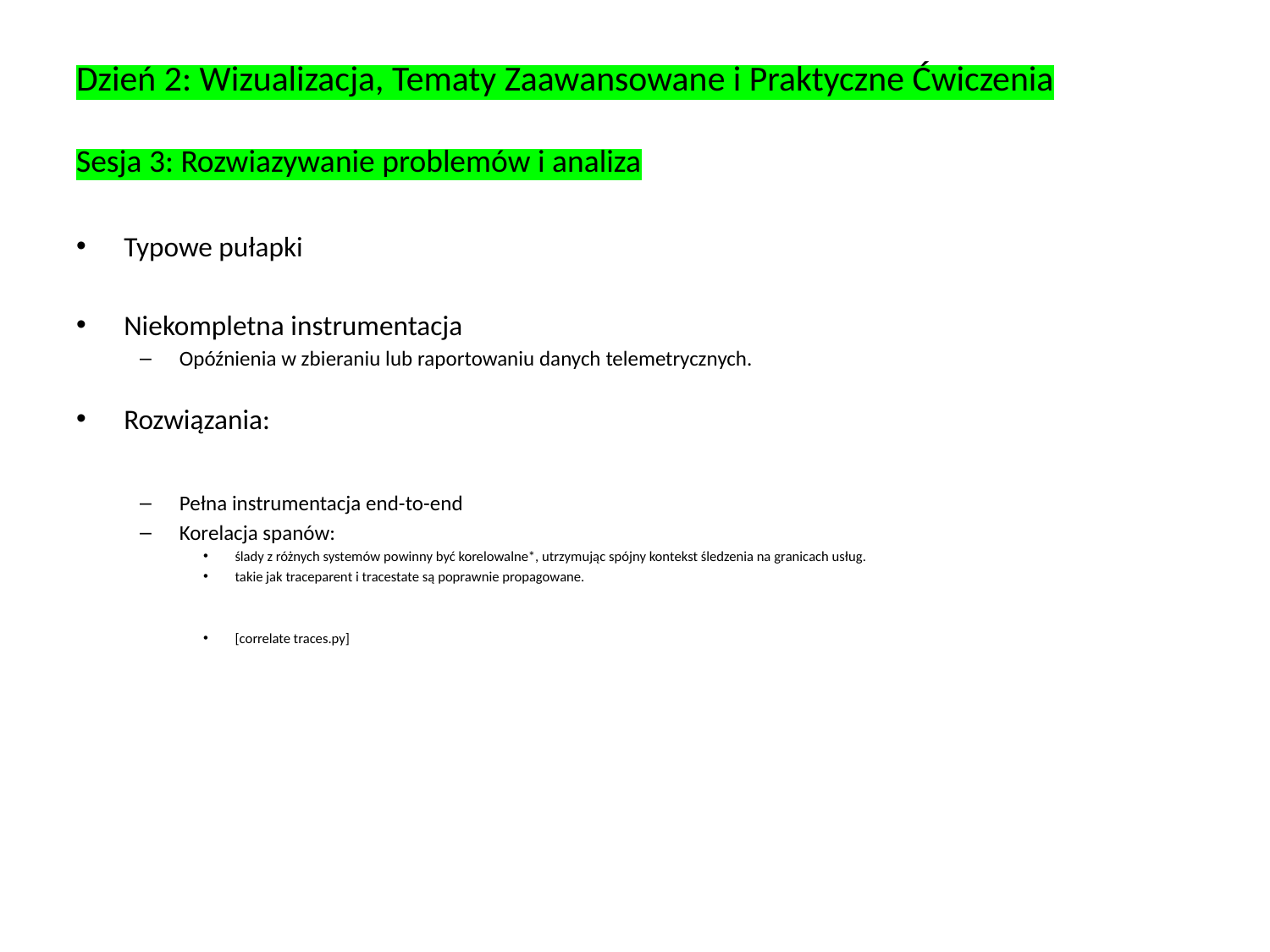

# Dzień 2: Wizualizacja, Tematy Zaawansowane i Praktyczne Ćwiczenia Sesja 3: Rozwiazywanie problemów i analiza
Typowe pułapki

Niekompletna instrumentacja
Opóźnienia w zbieraniu lub raportowaniu danych telemetrycznych.
Rozwiązania:

Pełna instrumentacja end-to-end
Korelacja spanów:
ślady z różnych systemów powinny być korelowalne*, utrzymując spójny kontekst śledzenia na granicach usług.
takie jak traceparent i tracestate są poprawnie propagowane.

[correlate traces.py]